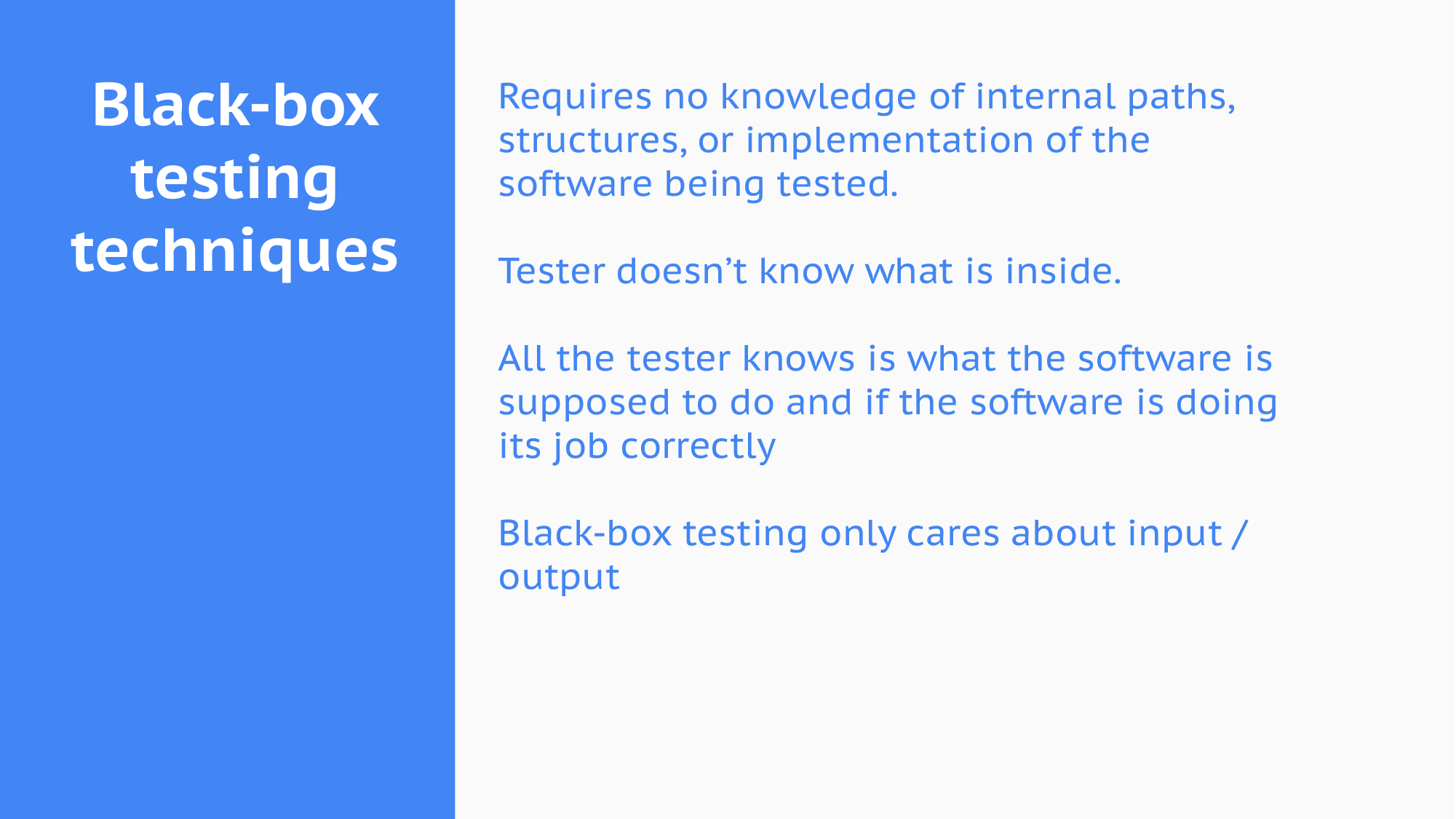

# Black-box testing
techniques
Requires no knowledge of internal paths, structures, or implementation of the software being tested.

Tester doesn’t know what is inside.

All the tester knows is what the software is supposed to do and if the software is doing its job correctly

Black-box testing only cares about input / output